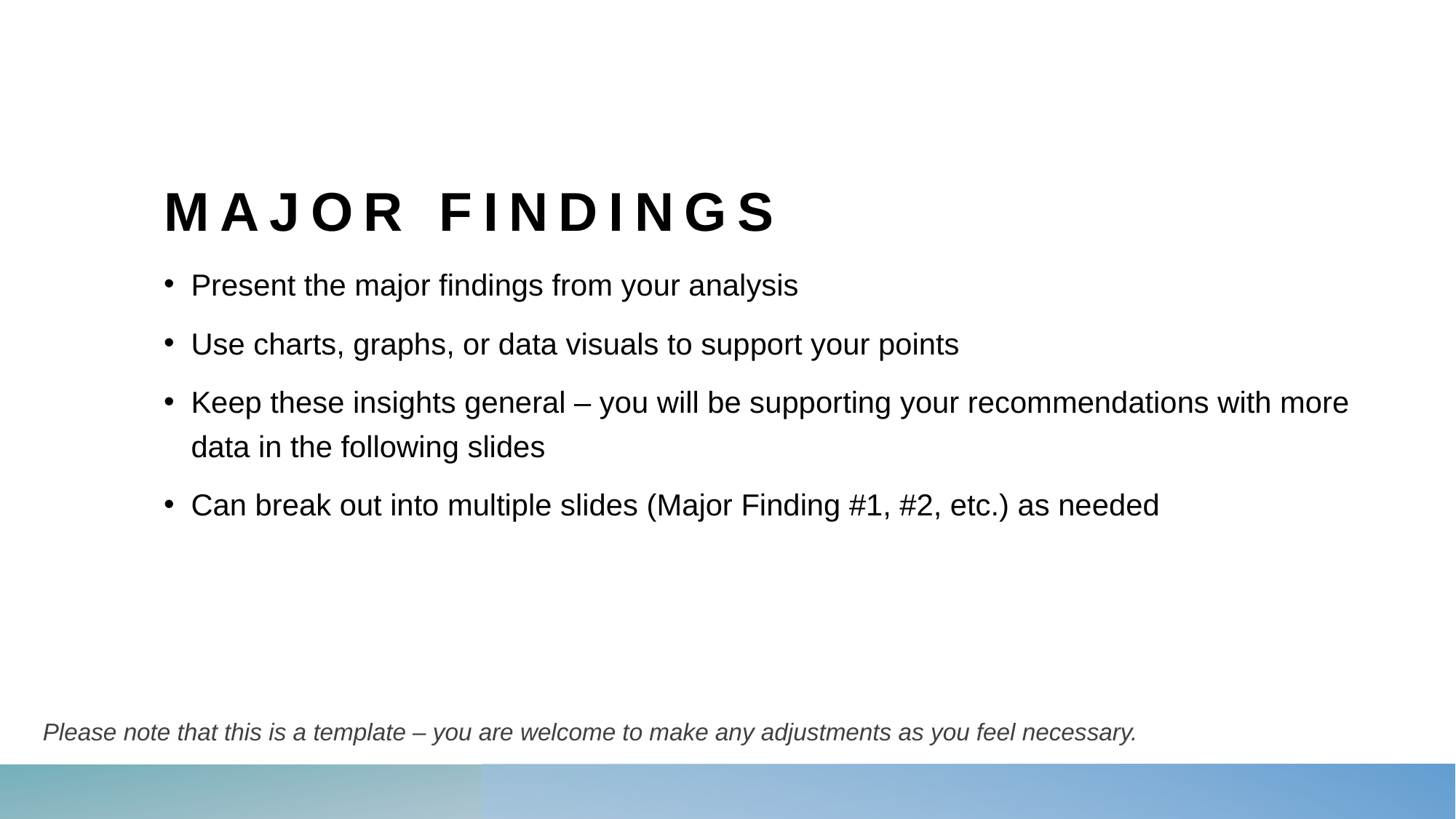

# Major Findings
Present the major findings from your analysis
Use charts, graphs, or data visuals to support your points
Keep these insights general – you will be supporting your recommendations with more data in the following slides
Can break out into multiple slides (Major Finding #1, #2, etc.) as needed

Please note that this is a template – you are welcome to make any adjustments as you feel necessary.